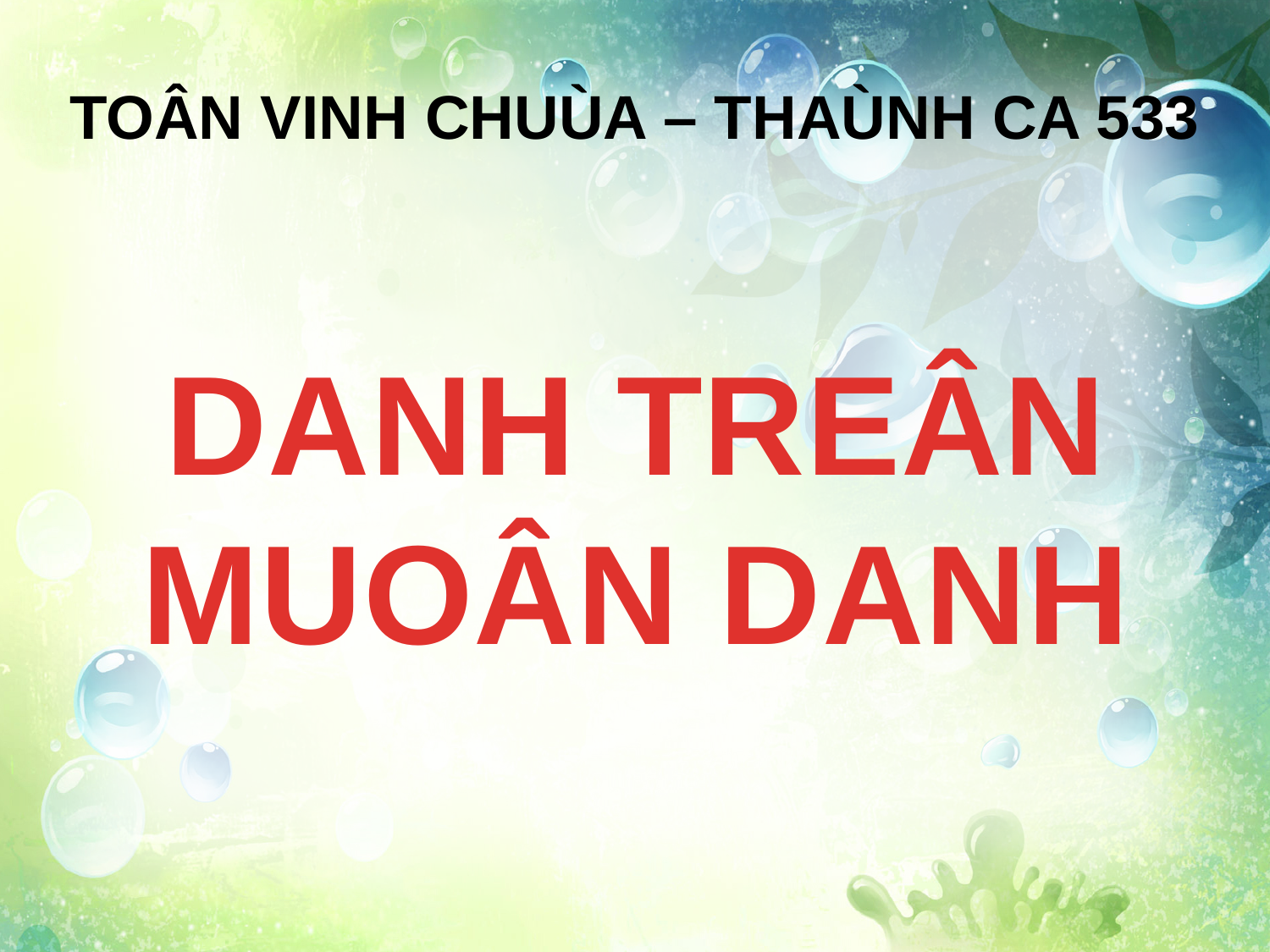

TOÂN VINH CHUÙA – THAÙNH CA 533
DANH TREÂN MUOÂN DANH